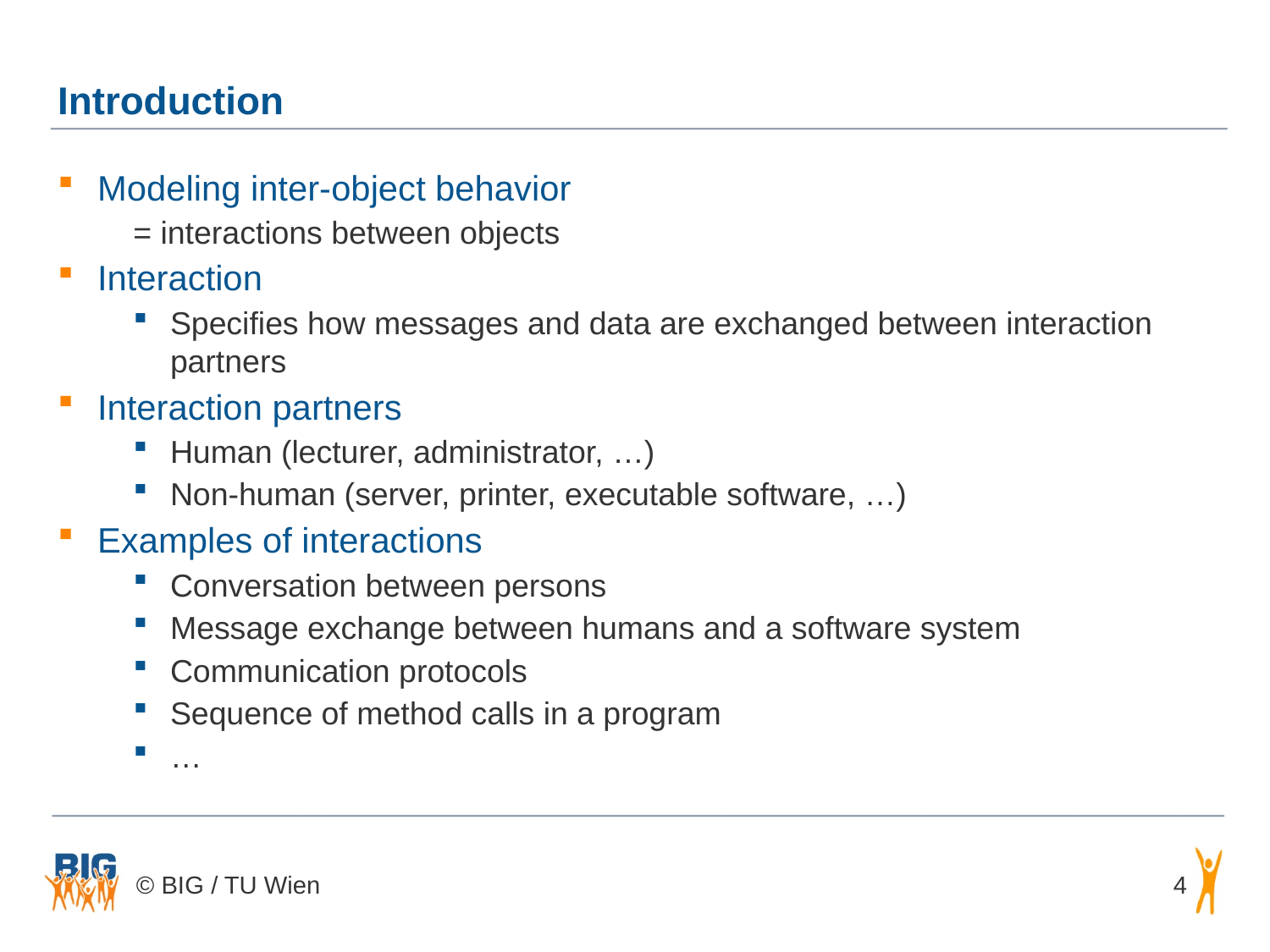

# Introduction
Modeling inter-object behavior
= interactions between objects
Interaction
Specifies how messages and data are exchanged between interaction partners
Interaction partners
Human (lecturer, administrator, …)
Non-human (server, printer, executable software, …)
Examples of interactions
Conversation between persons
Message exchange between humans and a software system
Communication protocols
Sequence of method calls in a program
…
4